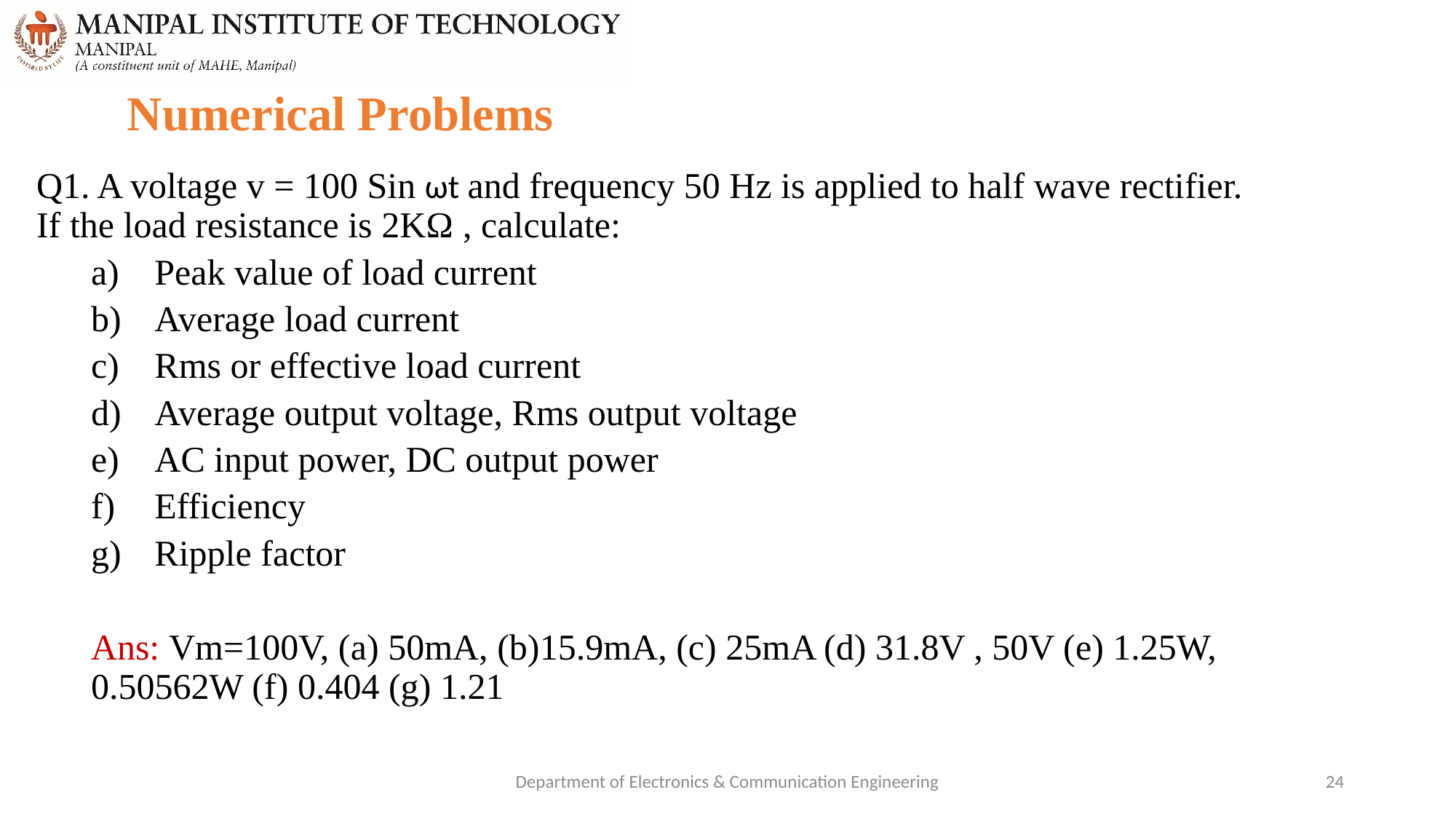

# Numerical Problems
Q1. A voltage v = 100 Sin ωt and frequency 50 Hz is applied to half wave rectifier. If the load resistance is 2KΩ , calculate:
Peak value of load current
Average load current
Rms or effective load current
Average output voltage, Rms output voltage
AC input power, DC output power
Efficiency
Ripple factor

Ans: Vm=100V, (a) 50mA, (b)15.9mA, (c) 25mA (d) 31.8V , 50V (e) 1.25W, 0.50562W (f) 0.404 (g) 1.21

Department of Electronics & Communication Engineering
24